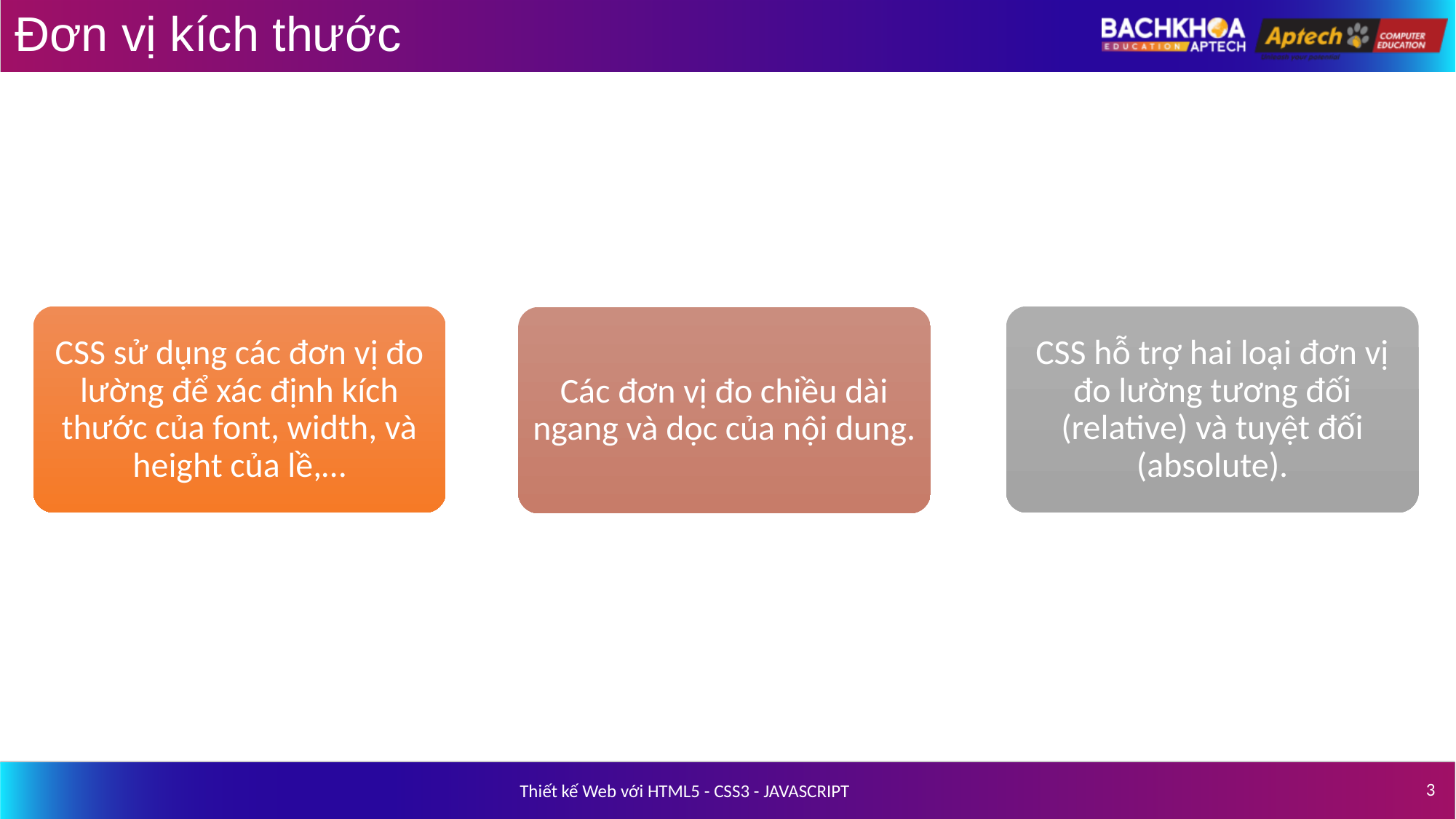

# Đơn vị kích thước

CSS sử dụng các đơn vị đo lường để xác định kích thước của font, width, và height của lề,…
CSS hỗ trợ hai loại đơn vị đo lường tương đối (relative) và tuyệt đối (absolute).
Các đơn vị đo chiều dài ngang và dọc của nội dung.
3
Thiết kế Web với HTML5 - CSS3 - JAVASCRIPT